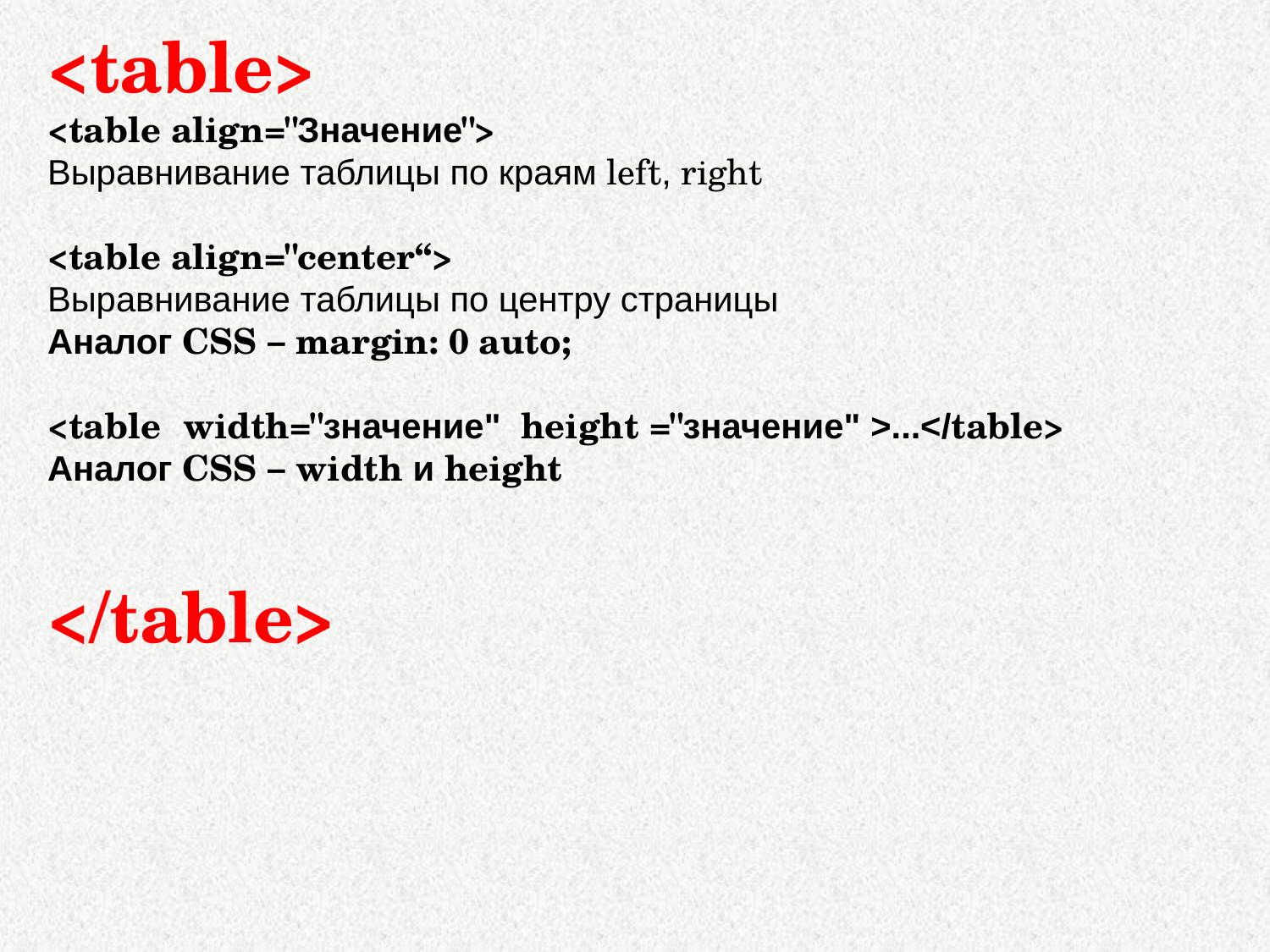

<table>
<table align="Значение">
Выравнивание таблицы по краям left, right

<table align="center“>
Выравнивание таблицы по центру страницы
Аналог CSS – margin: 0 auto;

<table  width="значение"  height ="значение" >...</table>
Аналог CSS – width и height

</table>